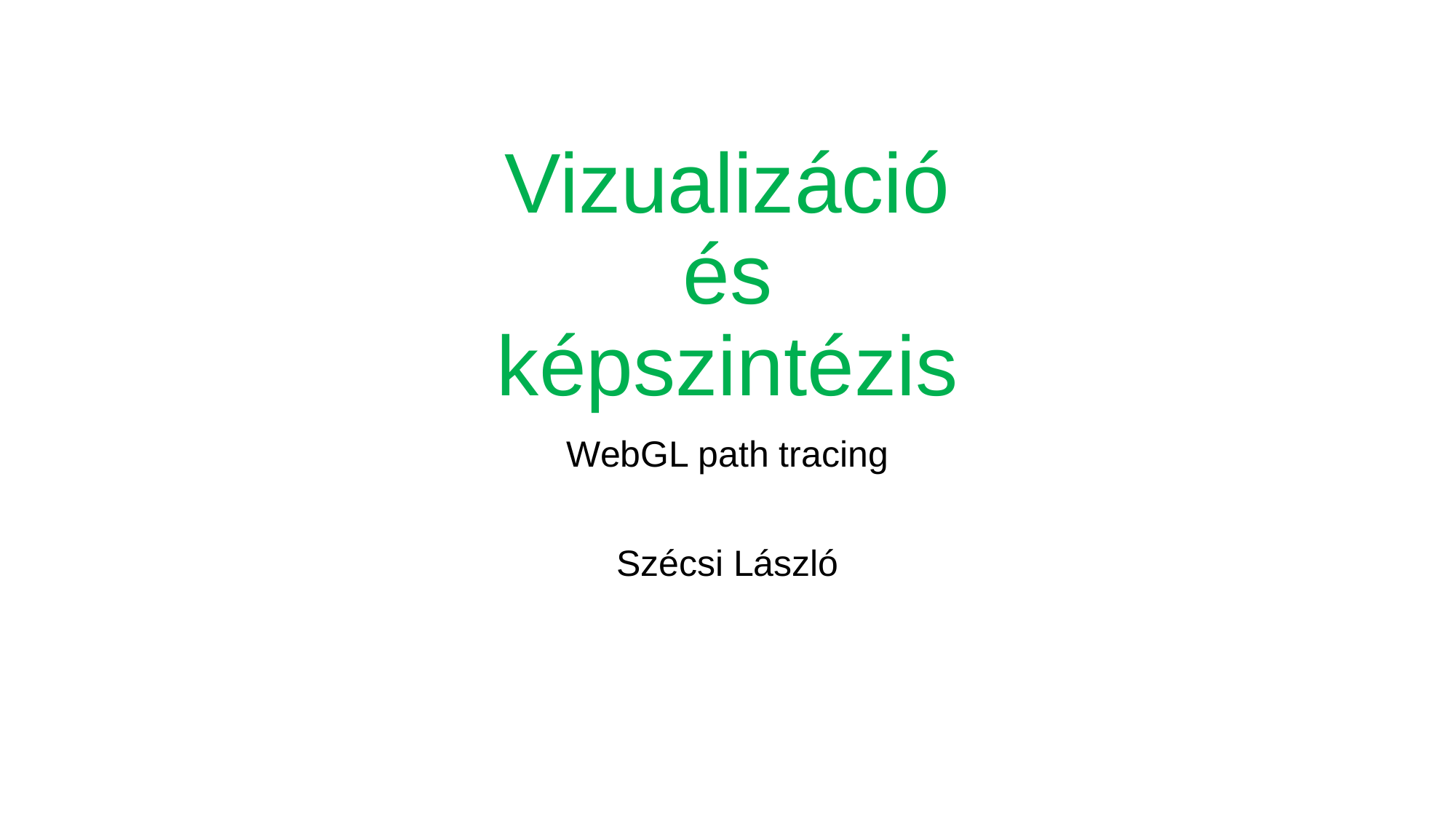

# Vizualizáció és képszintézis
WebGL path tracing

Szécsi László